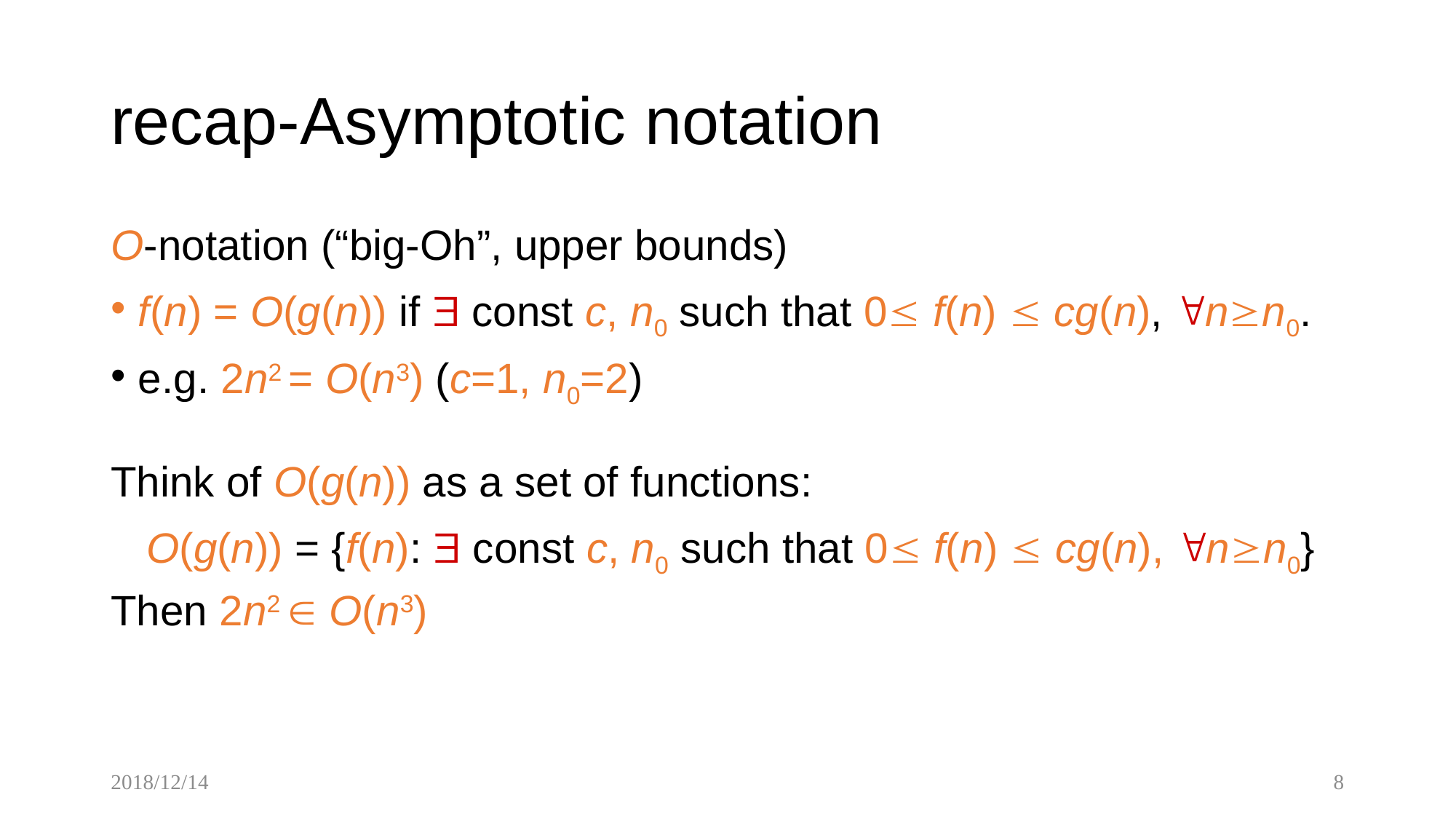

# recap-Asymptotic notation
O-notation (“big-Oh”, upper bounds)
f(n) = O(g(n)) if ∃ const c, n0 such that 0≤ f(n) ≤ cg(n), ∀n≥n0.
e.g. 2n2 = O(n3) (c=1, n0=2)

Think of O(g(n)) as a set of functions:
   O(g(n)) = {f(n): ∃ const c, n0 such that 0≤ f(n) ≤ cg(n), ∀n≥n0}
Then 2n2 ∈ O(n3)
2018/12/14
8